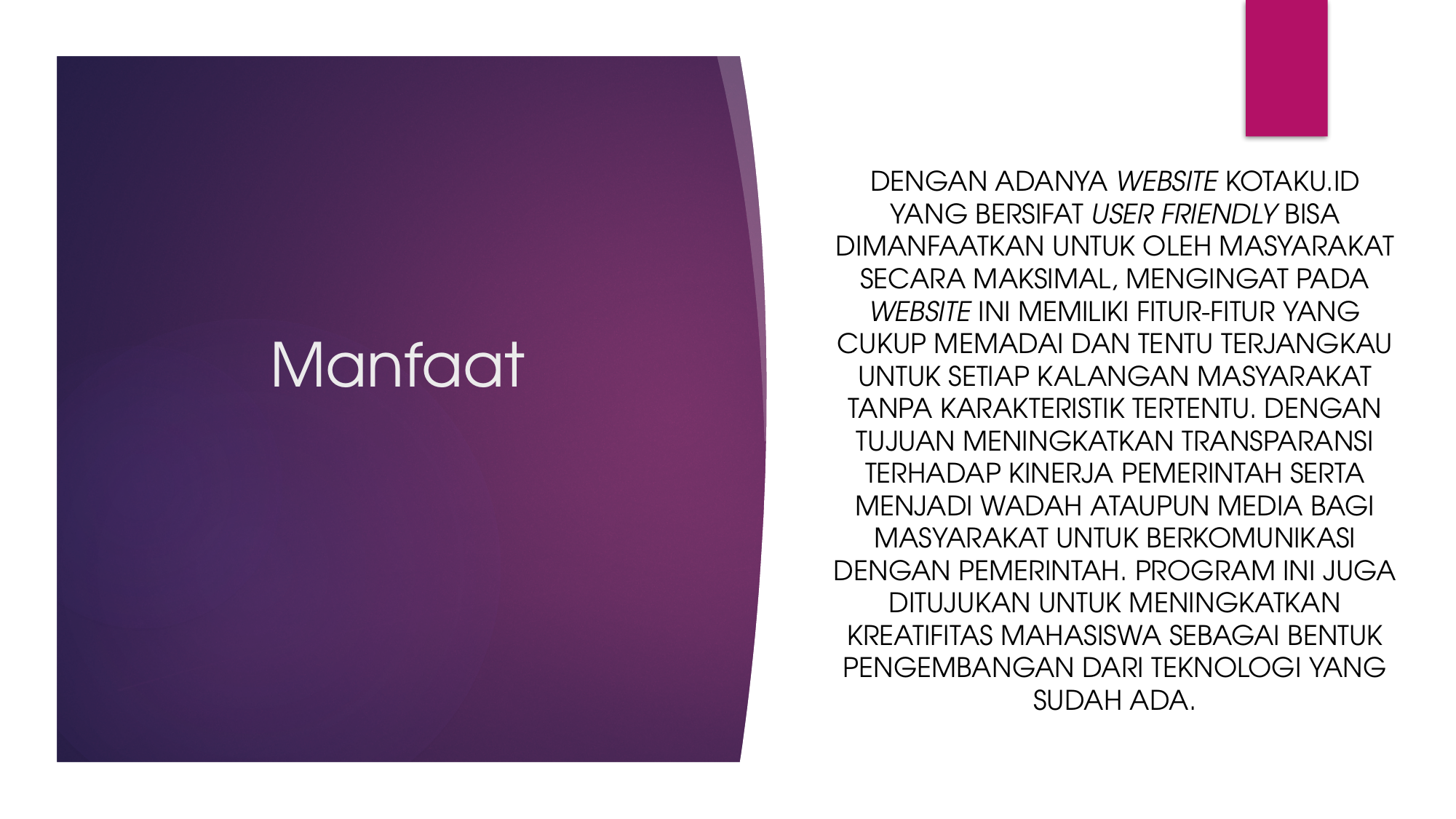

Dengan adanya website kotaku.id yang bersifat user friendly bisa dimanfaatkan untuk oleh masyarakat secara maksimal, mengingat pada website ini memiliki fitur-fitur yang cukup memadai dan tentu terjangkau untuk setiap kalangan masyarakat tanpa karakteristik tertentu. dengan tujuan meningkatkan transparansi terhadap kinerja pemerintah serta menjadi wadah ataupun media bagi masyarakat untuk berkomunikasi dengan pemerintah. Program ini juga ditujukan untuk meningkatkan kreatifitas mahasiswa sebagai bentuk pengembangan dari teknologi yang sudah ada.
# Manfaat